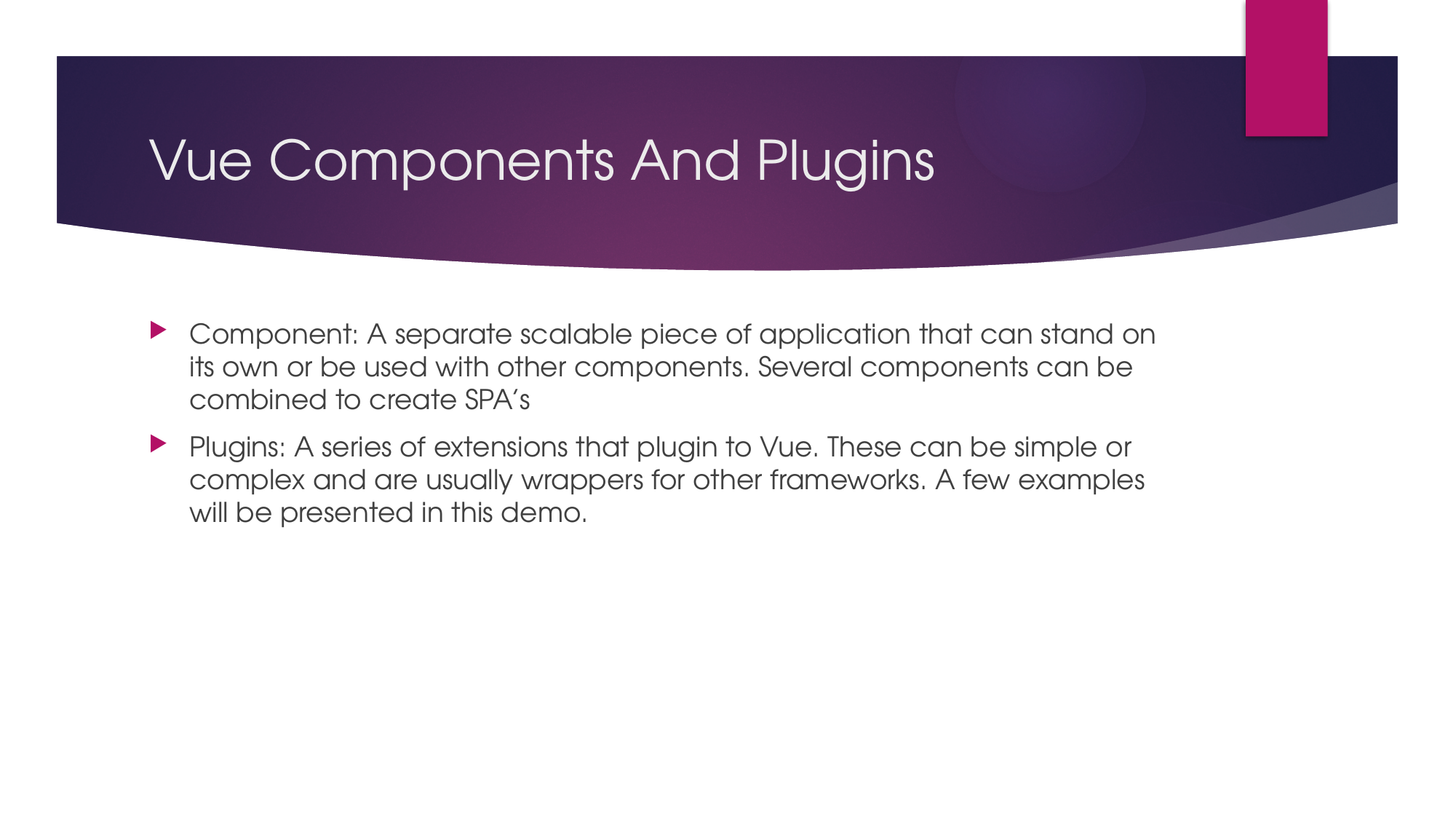

# Vue Components And Plugins
Component: A separate scalable piece of application that can stand on its own or be used with other components. Several components can be combined to create SPA’s
Plugins: A series of extensions that plugin to Vue. These can be simple or complex and are usually wrappers for other frameworks. A few examples will be presented in this demo.